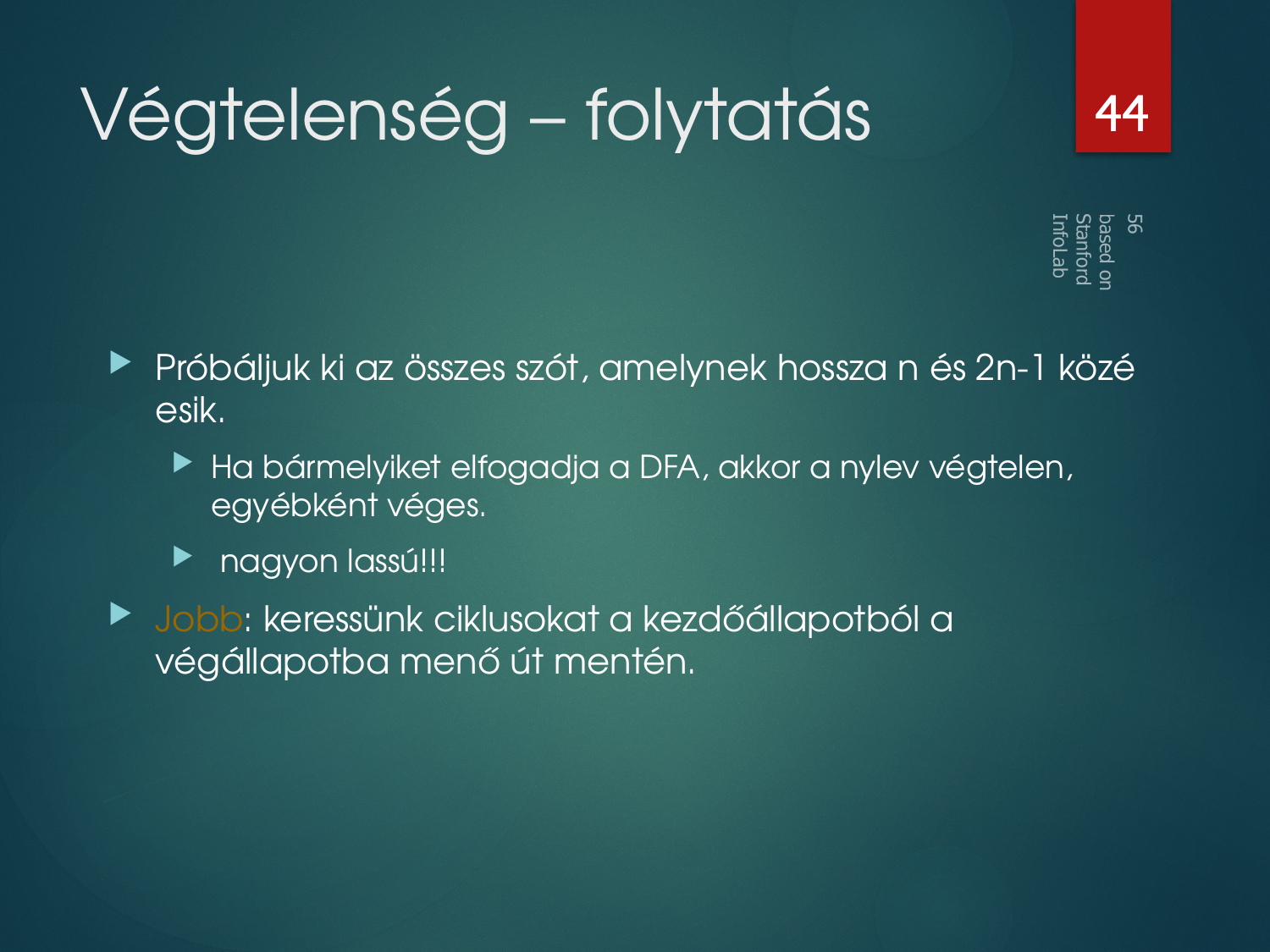

44
# Végtelenség – folytatás
based on Stanford InfoLab
Próbáljuk ki az összes szót, amelynek hossza n és 2n-1 közé esik.
Ha bármelyiket elfogadja a DFA, akkor a nylev végtelen, egyébként véges.
 nagyon lassú!!!
Jobb: keressünk ciklusokat a kezdőállapotból a végállapotba menő út mentén.
56